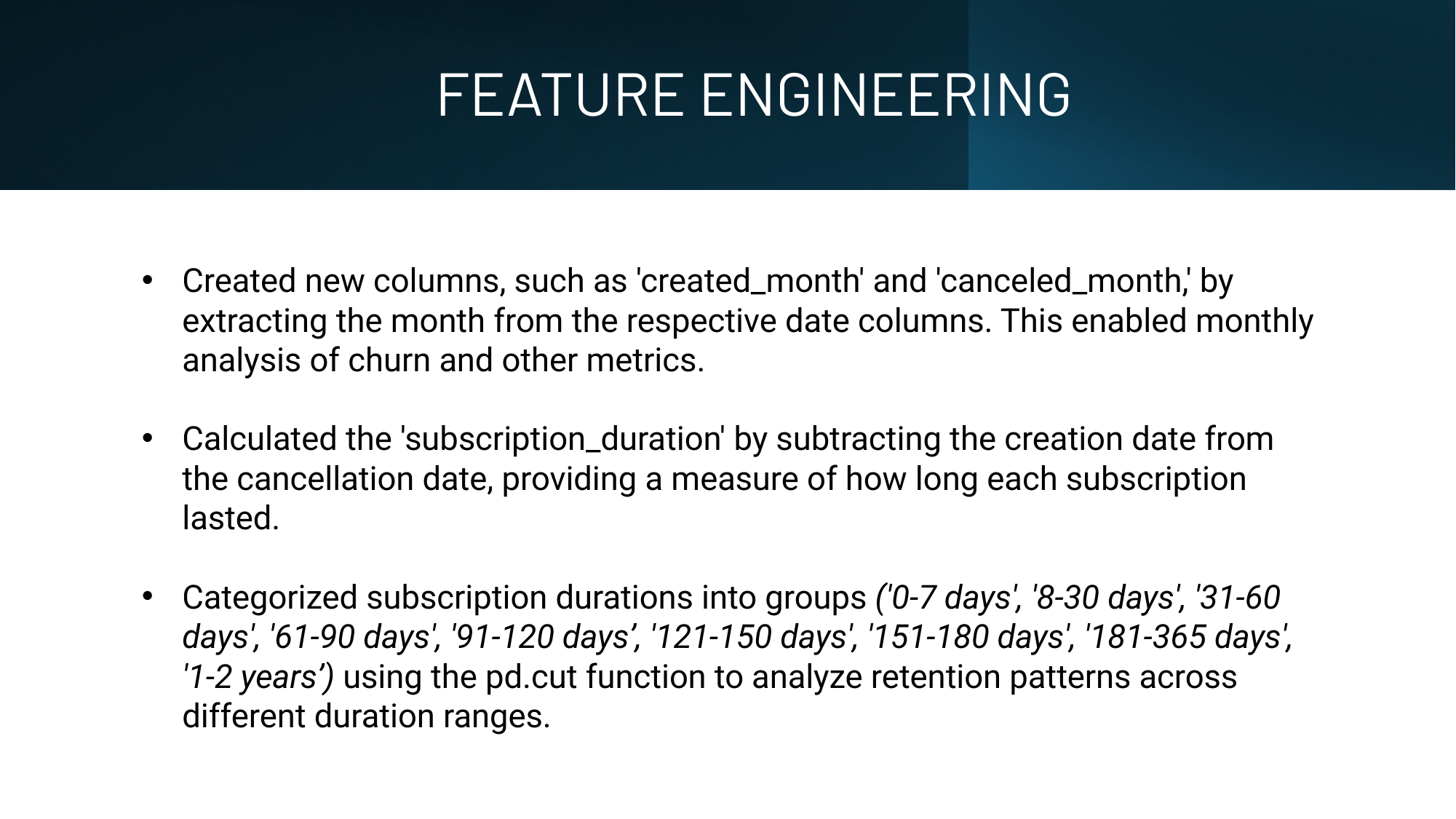

FEATURE ENGINEERING
Created new columns, such as 'created_month' and 'canceled_month,' by extracting the month from the respective date columns. This enabled monthly analysis of churn and other metrics.

Calculated the 'subscription_duration' by subtracting the creation date from the cancellation date, providing a measure of how long each subscription lasted.

Categorized subscription durations into groups ('0-7 days', '8-30 days', '31-60 days', '61-90 days', '91-120 days’, '121-150 days', '151-180 days', '181-365 days', '1-2 years’) using the pd.cut function to analyze retention patterns across different duration ranges.